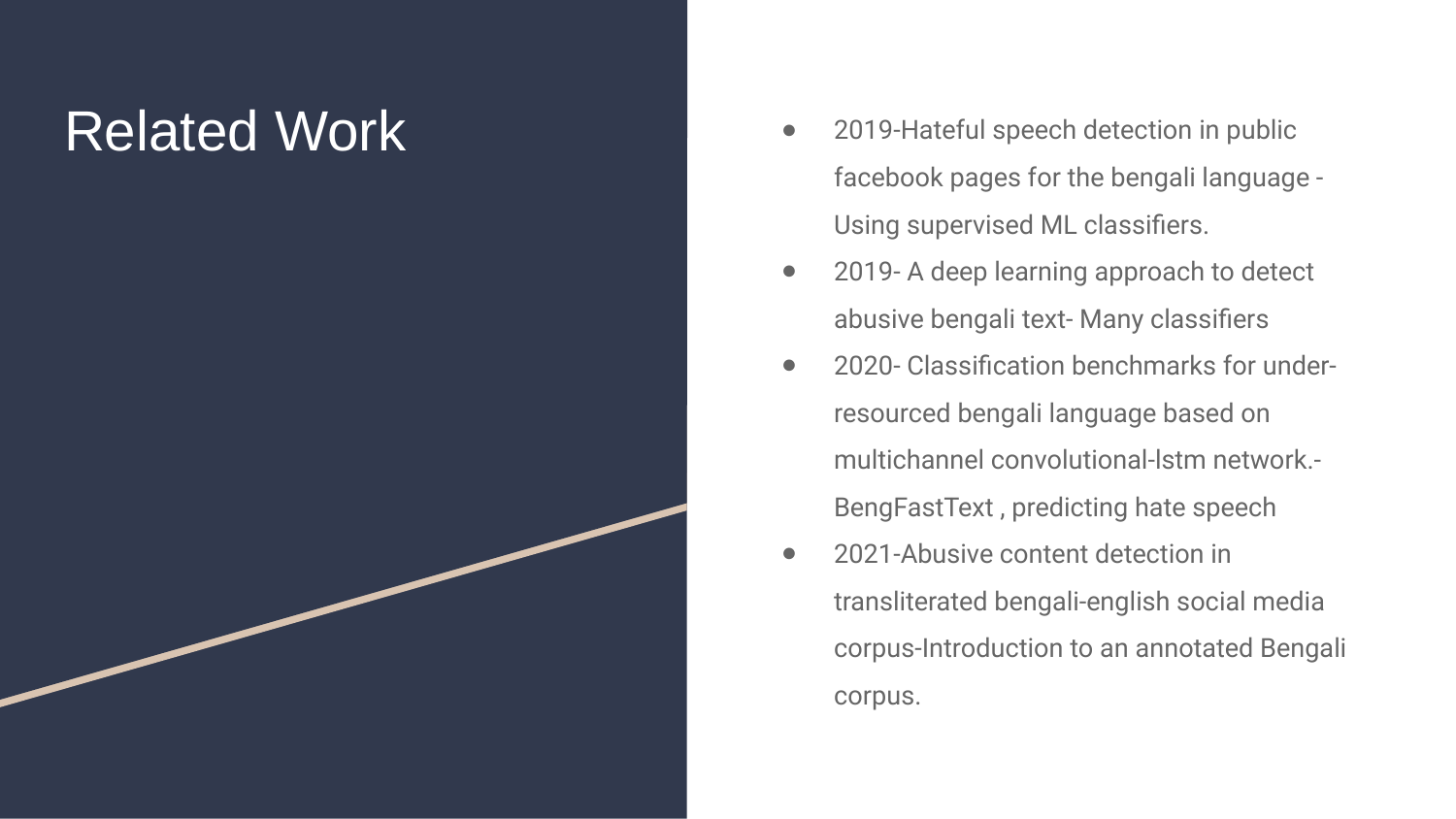

# Related Work
2019-Hateful speech detection in public facebook pages for the bengali language - Using supervised ML classifiers.
2019- A deep learning approach to detect abusive bengali text- Many classifiers
2020- Classification benchmarks for under-resourced bengali language based on multichannel convolutional-lstm network.- BengFastText , predicting hate speech
2021-Abusive content detection in transliterated bengali-english social media corpus-Introduction to an annotated Bengali corpus.